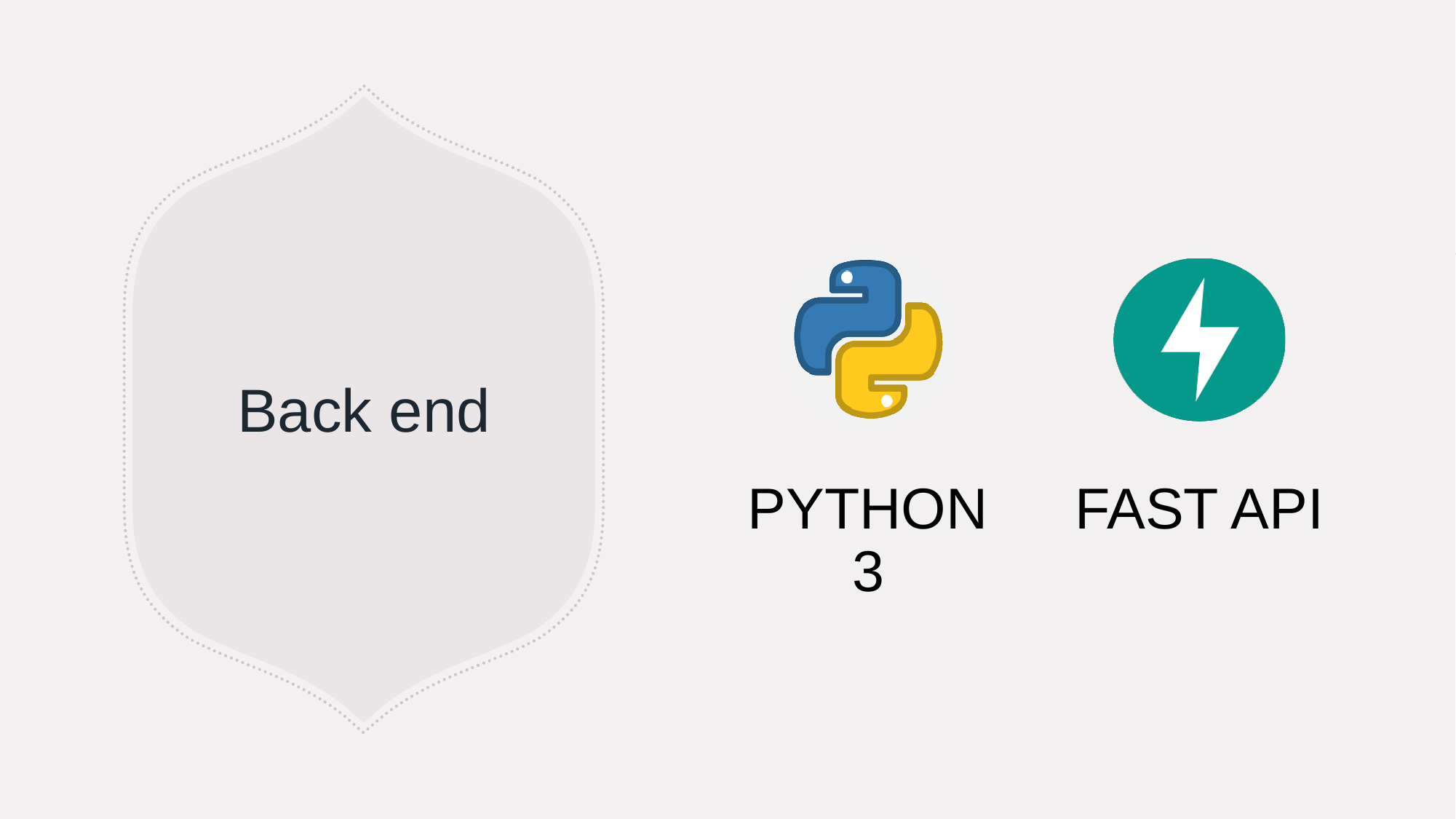

Python 3
Fast API
# Back end